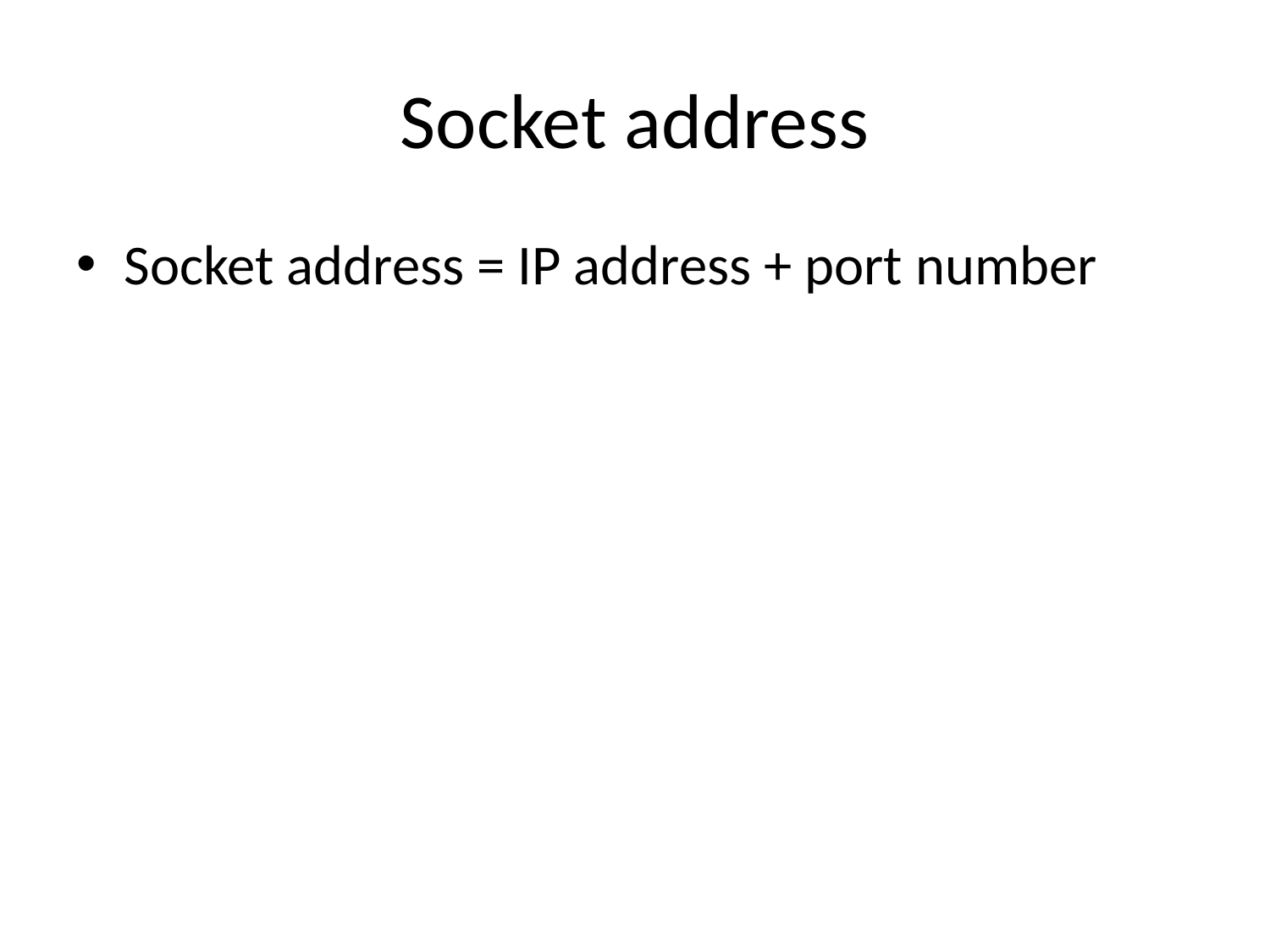

# Socket address
Socket address = IP address + port number